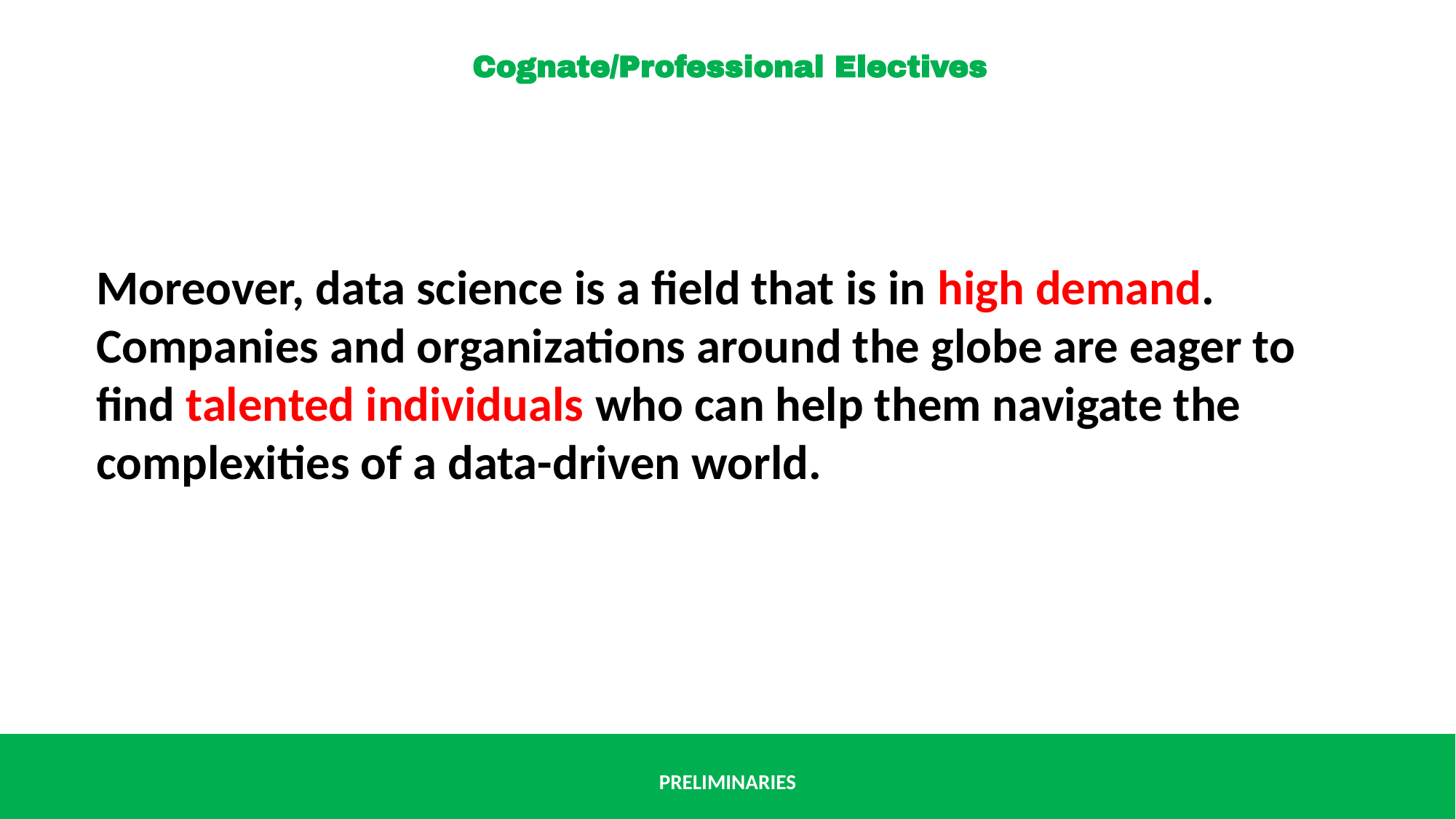

Moreover, data science is a field that is in high demand. Companies and organizations around the globe are eager to find talented individuals who can help them navigate the complexities of a data-driven world.